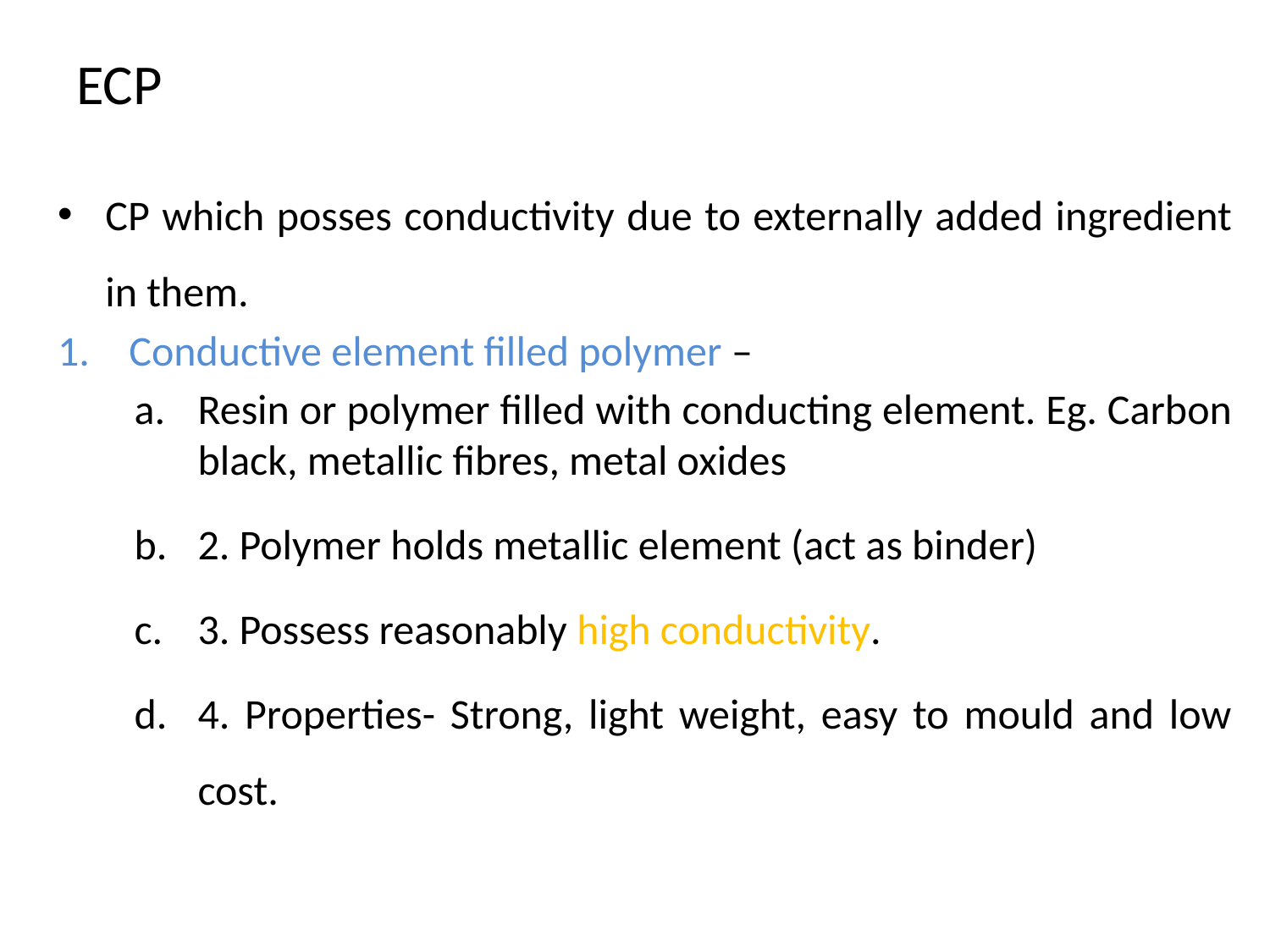

# ECP
CP which posses conductivity due to externally added ingredient in them.
Conductive element filled polymer –
Resin or polymer filled with conducting element. Eg. Carbon black, metallic fibres, metal oxides
2. Polymer holds metallic element (act as binder)
3. Possess reasonably high conductivity.
4. Properties- Strong, light weight, easy to mould and low cost.